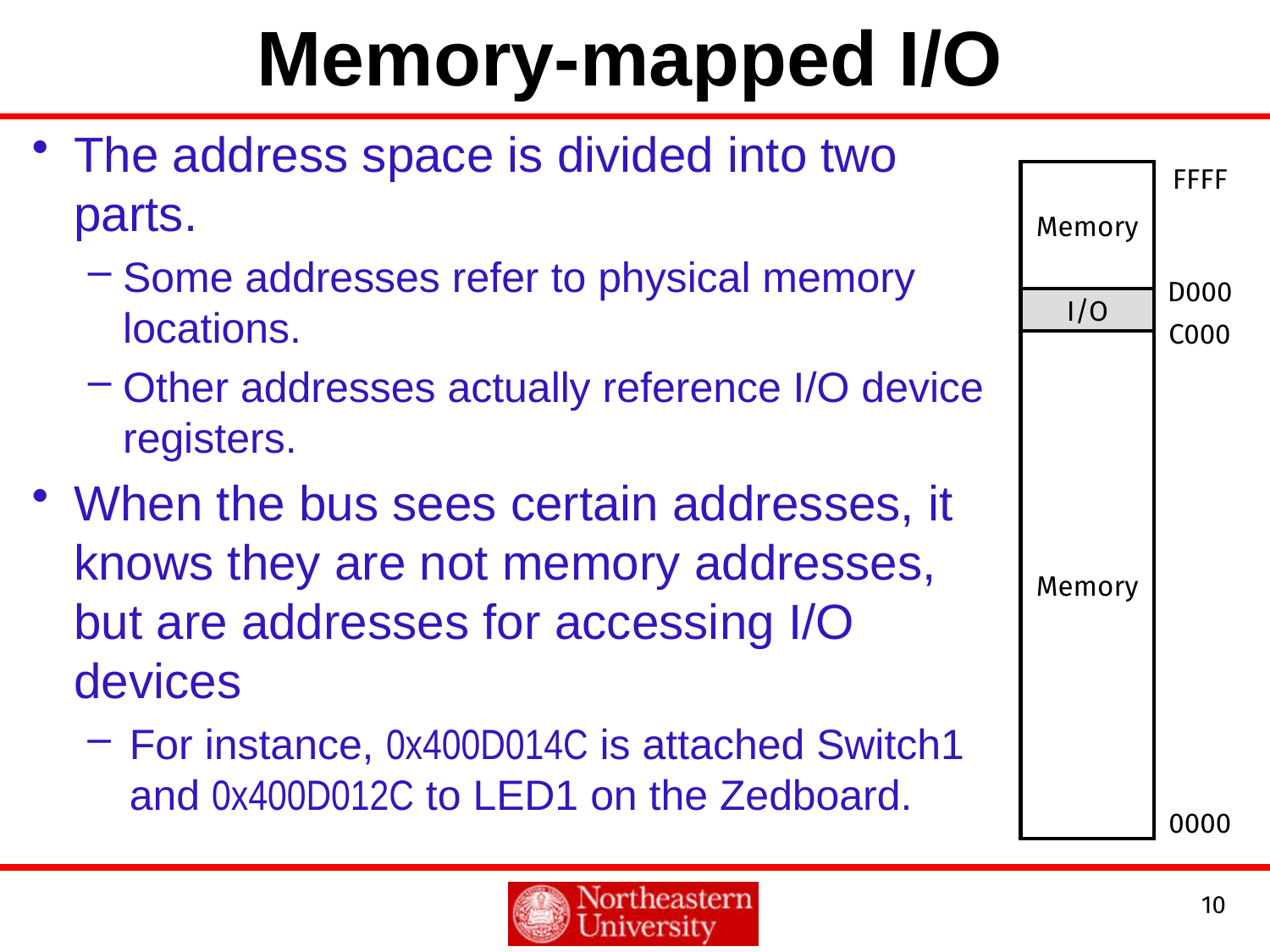

# Memory-mapped I/O
The address space is divided into two parts.
Some addresses refer to physical memory locations.
Other addresses actually reference I/O device registers.
When the bus sees certain addresses, it knows they are not memory addresses, but are addresses for accessing I/O devices
For instance, 0x400D014C is attached Switch1 and 0x400D012C to LED1 on the Zedboard.
FFFF
Memory
D000
I/O
C000
Memory
0000
10